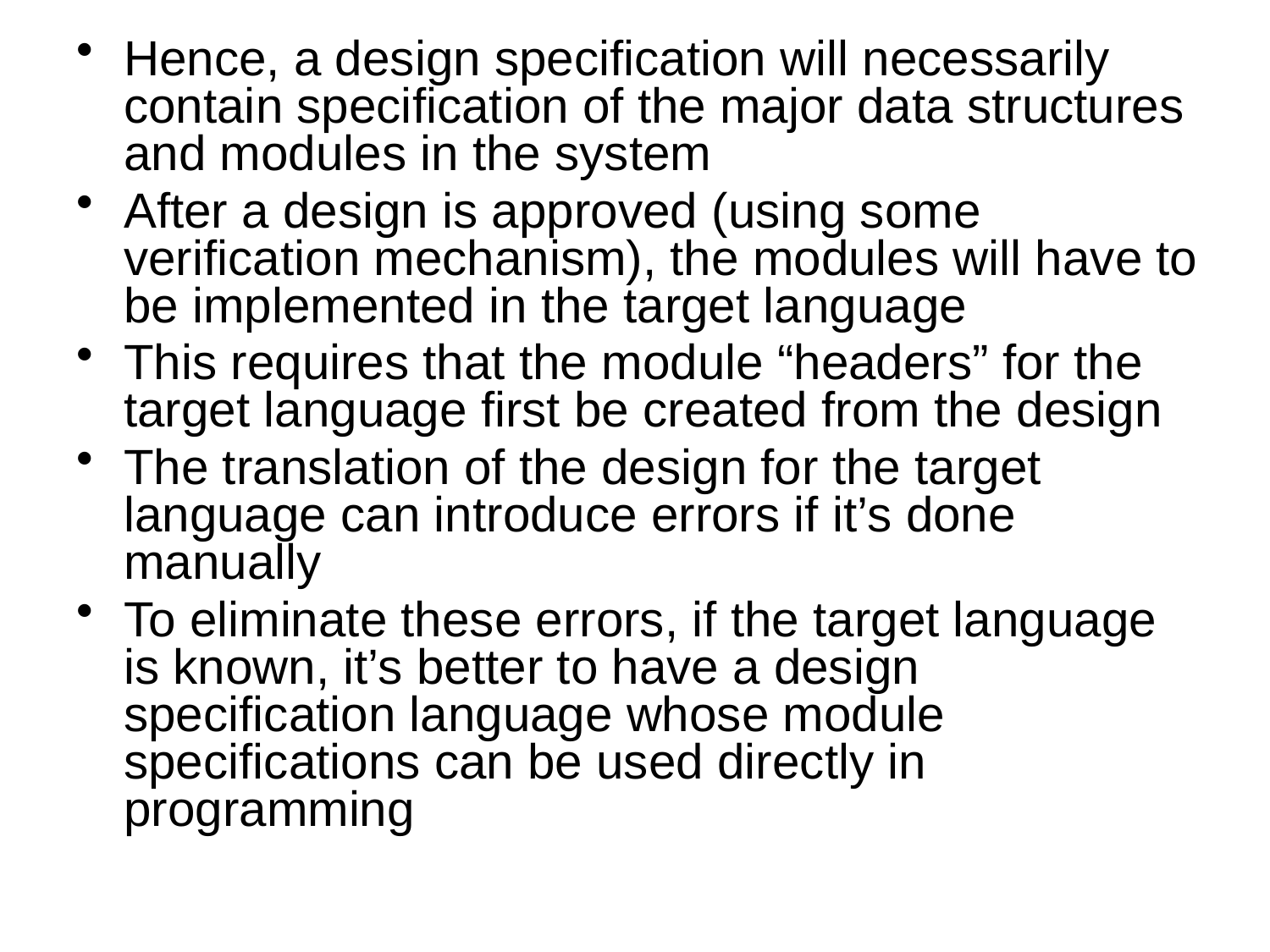

Hence, a design specification will necessarily contain specification of the major data structures and modules in the system
After a design is approved (using some verification mechanism), the modules will have to be implemented in the target language
This requires that the module “headers” for the target language first be created from the design
The translation of the design for the target language can introduce errors if it’s done manually
To eliminate these errors, if the target language is known, it’s better to have a design specification language whose module specifications can be used directly in programming